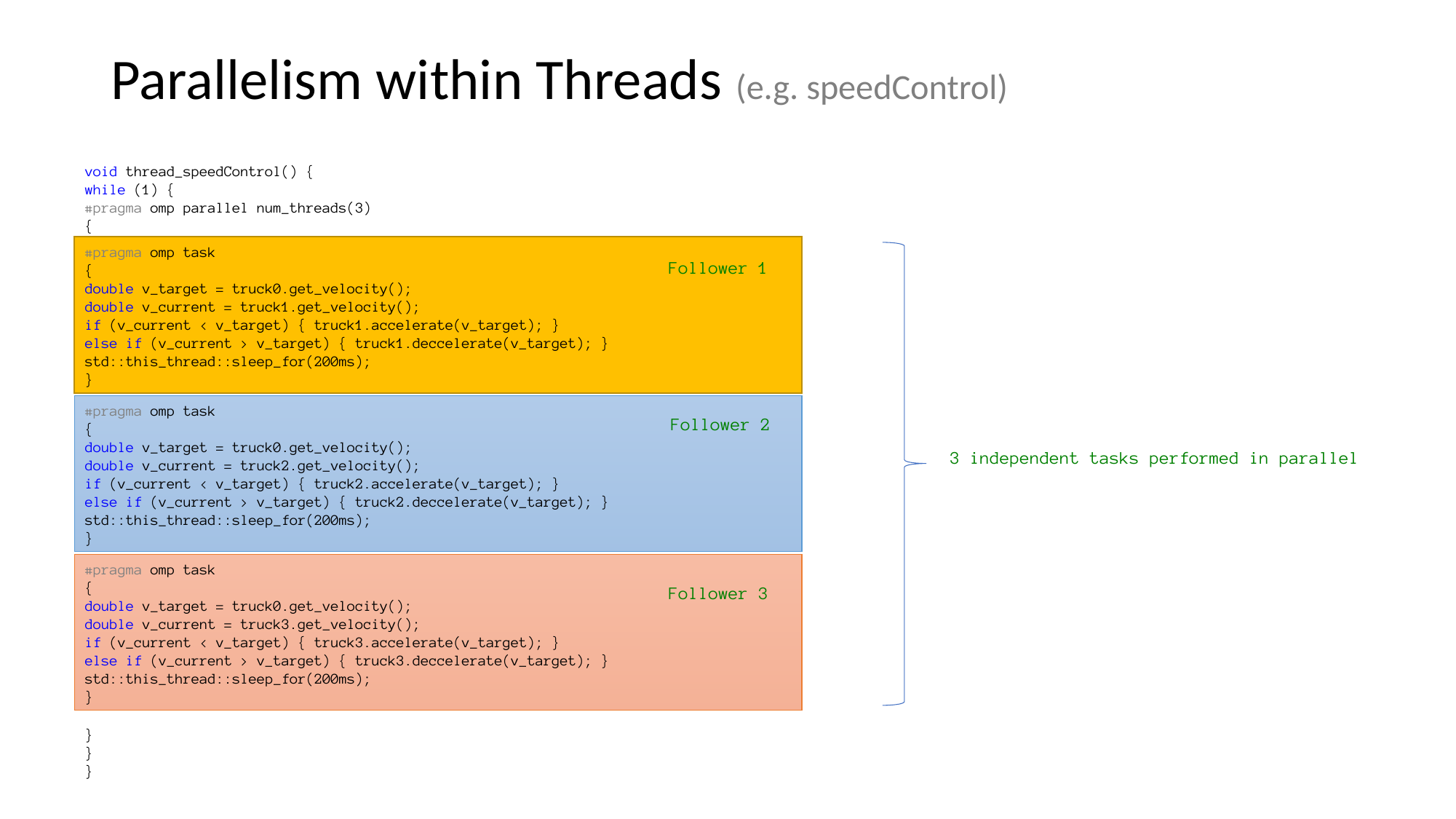

# Parallelism within Threads (e.g. speedControl)
void thread_speedControl() {
while (1) {
#pragma omp parallel num_threads(3)
{

}
}
}
#pragma omp task
{
double v_target = truck0.get_velocity();
double v_current = truck1.get_velocity();
if (v_current < v_target) { truck1.accelerate(v_target); }
else if (v_current > v_target) { truck1.deccelerate(v_target); }
std::this_thread::sleep_for(200ms);
}

Follower 1
#pragma omp task
{
double v_target = truck0.get_velocity();
double v_current = truck2.get_velocity();
if (v_current < v_target) { truck2.accelerate(v_target); }
else if (v_current > v_target) { truck2.deccelerate(v_target); }
std::this_thread::sleep_for(200ms);
}
Follower 2
3 independent tasks performed in parallel
#pragma omp task
{
double v_target = truck0.get_velocity();
double v_current = truck3.get_velocity();
if (v_current < v_target) { truck3.accelerate(v_target); }
else if (v_current > v_target) { truck3.deccelerate(v_target); }
std::this_thread::sleep_for(200ms);
}
Follower 3